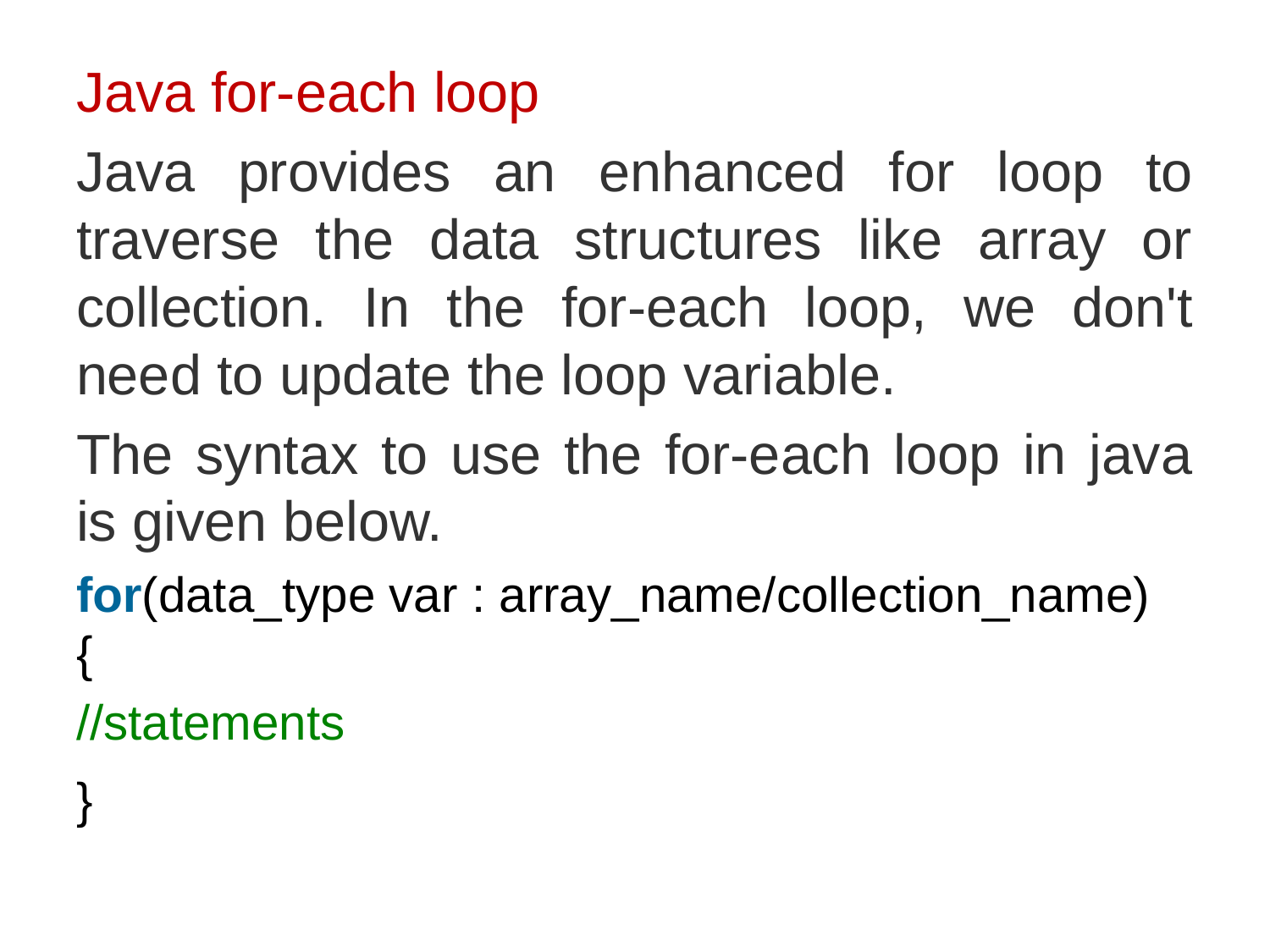

#
Java for-each loop
Java provides an enhanced for loop to traverse the data structures like array or collection. In the for-each loop, we don't need to update the loop variable.
The syntax to use the for-each loop in java is given below.
for(data_type var : array_name/collection_name){
//statements
}